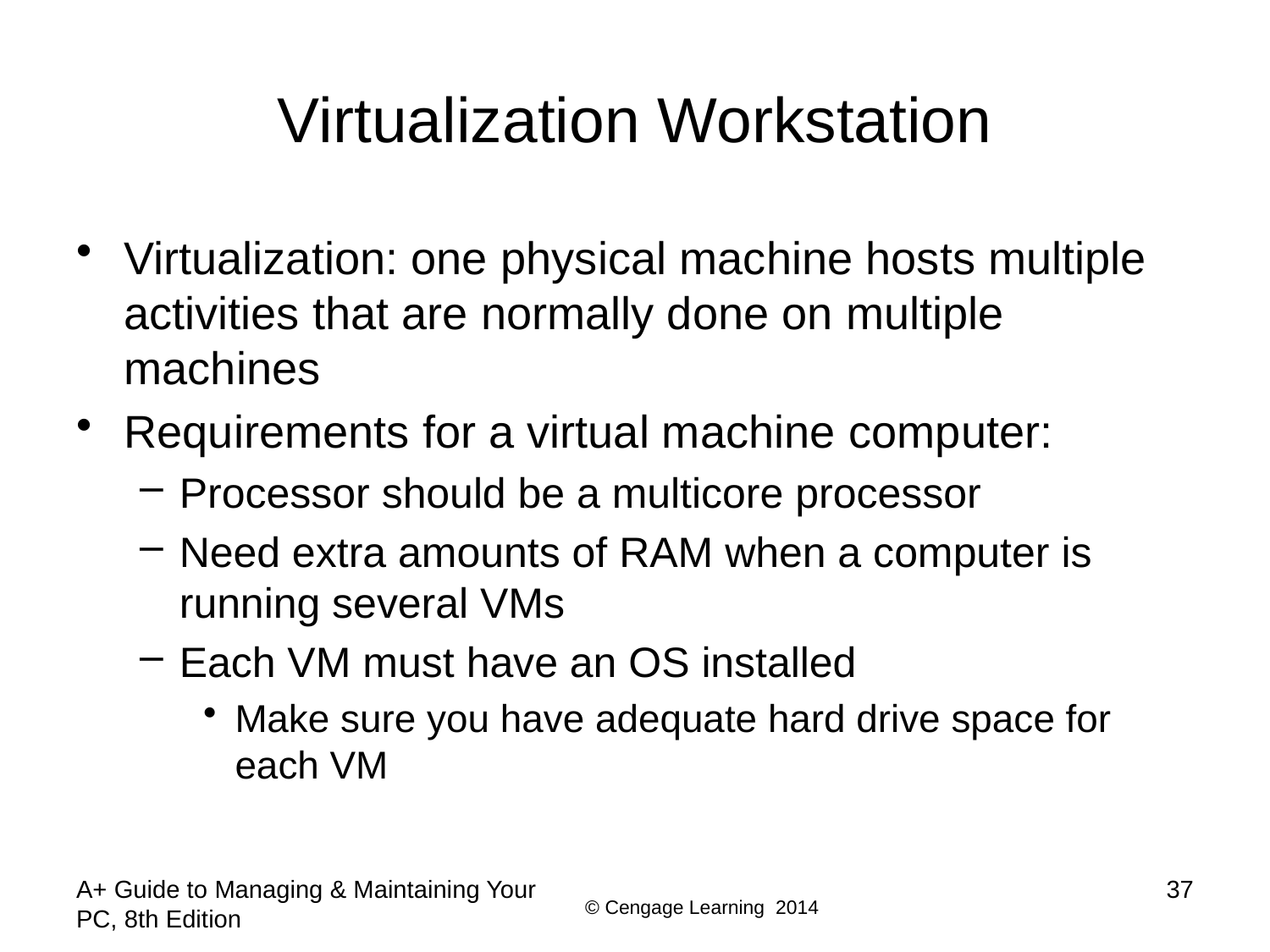

# Virtualization Workstation
Virtualization: one physical machine hosts multiple activities that are normally done on multiple machines
Requirements for a virtual machine computer:
Processor should be a multicore processor
Need extra amounts of RAM when a computer is running several VMs
Each VM must have an OS installed
Make sure you have adequate hard drive space for each VM
A+ Guide to Managing & Maintaining Your PC, 8th Edition
37